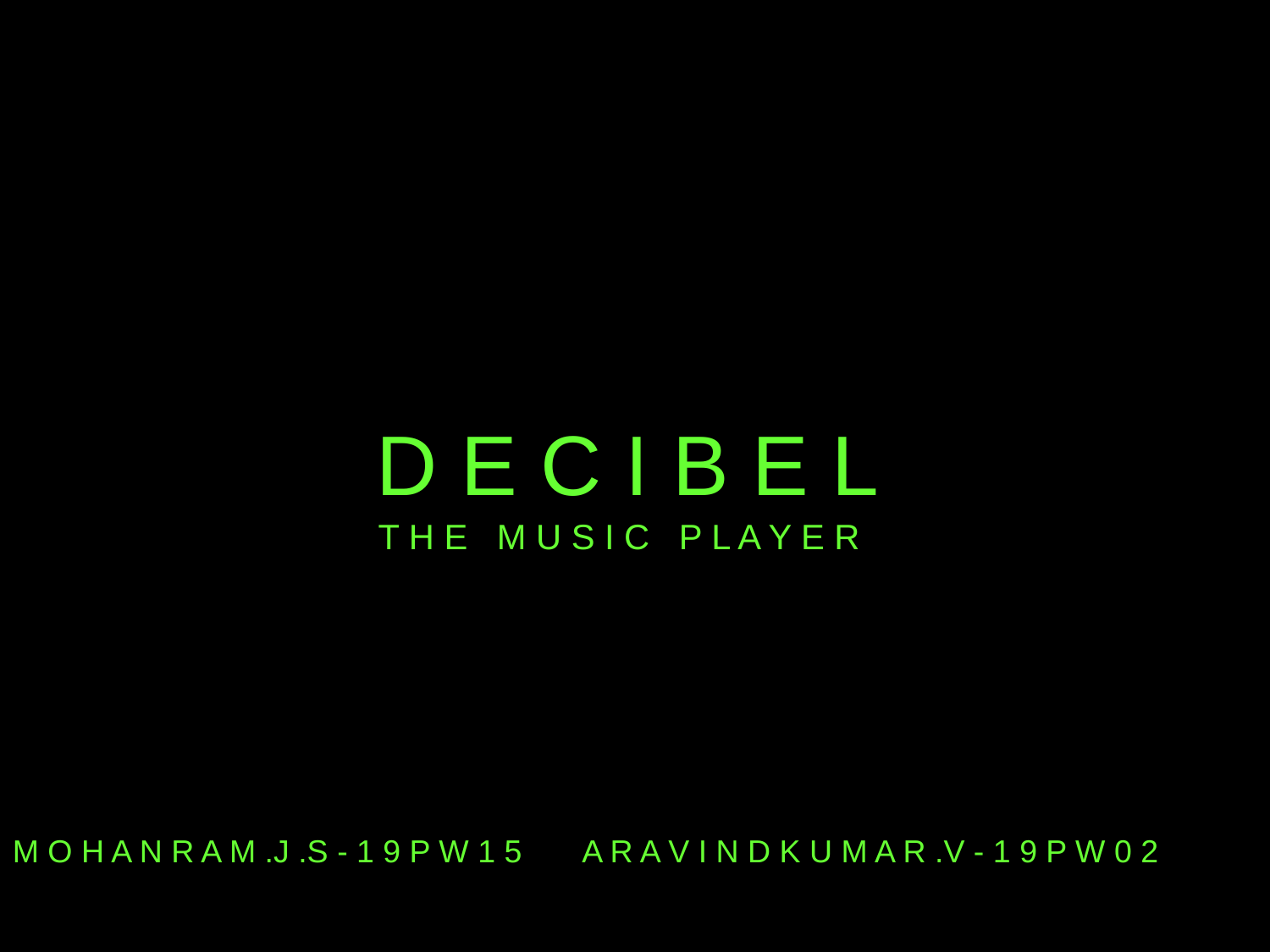

# D E C I B E L L
T H E   M U S I C   P L A Y E R
M O H A N R A M .J .S - 1 9 P W 1 5       A R A V I N D K U M A R .V - 1 9 P W 0 2